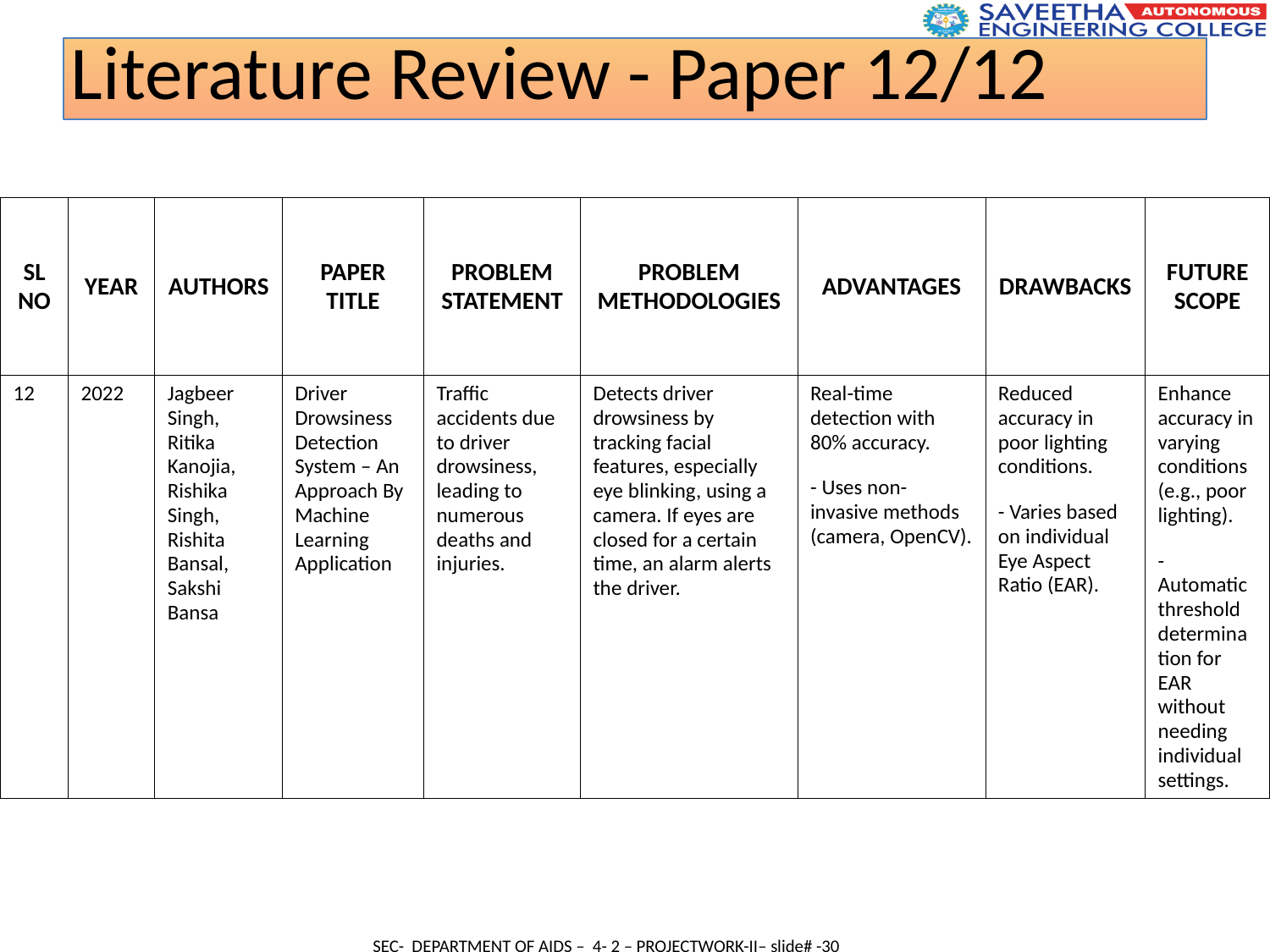

Literature Review - Paper 12/12
| SL NO | YEAR | AUTHORS | PAPER TITLE | PROBLEM STATEMENT | PROBLEM METHODOLOGIES | ADVANTAGES | DRAWBACKS | FUTURE SCOPE |
| --- | --- | --- | --- | --- | --- | --- | --- | --- |
| 12 | 2022 | Jagbeer Singh, Ritika Kanojia, Rishika Singh, Rishita Bansal, Sakshi Bansa | Driver Drowsiness Detection System – An Approach By Machine Learning Application | Traffic accidents due to driver drowsiness, leading to numerous deaths and injuries. | Detects driver drowsiness by tracking facial features, especially eye blinking, using a camera. If eyes are closed for a certain time, an alarm alerts the driver. | Real-time detection with 80% accuracy. - Uses non-invasive methods (camera, OpenCV). | Reduced accuracy in poor lighting conditions. - Varies based on individual Eye Aspect Ratio (EAR). | Enhance accuracy in varying conditions (e.g., poor lighting). - Automatic threshold determination for EAR without needing individual settings. |